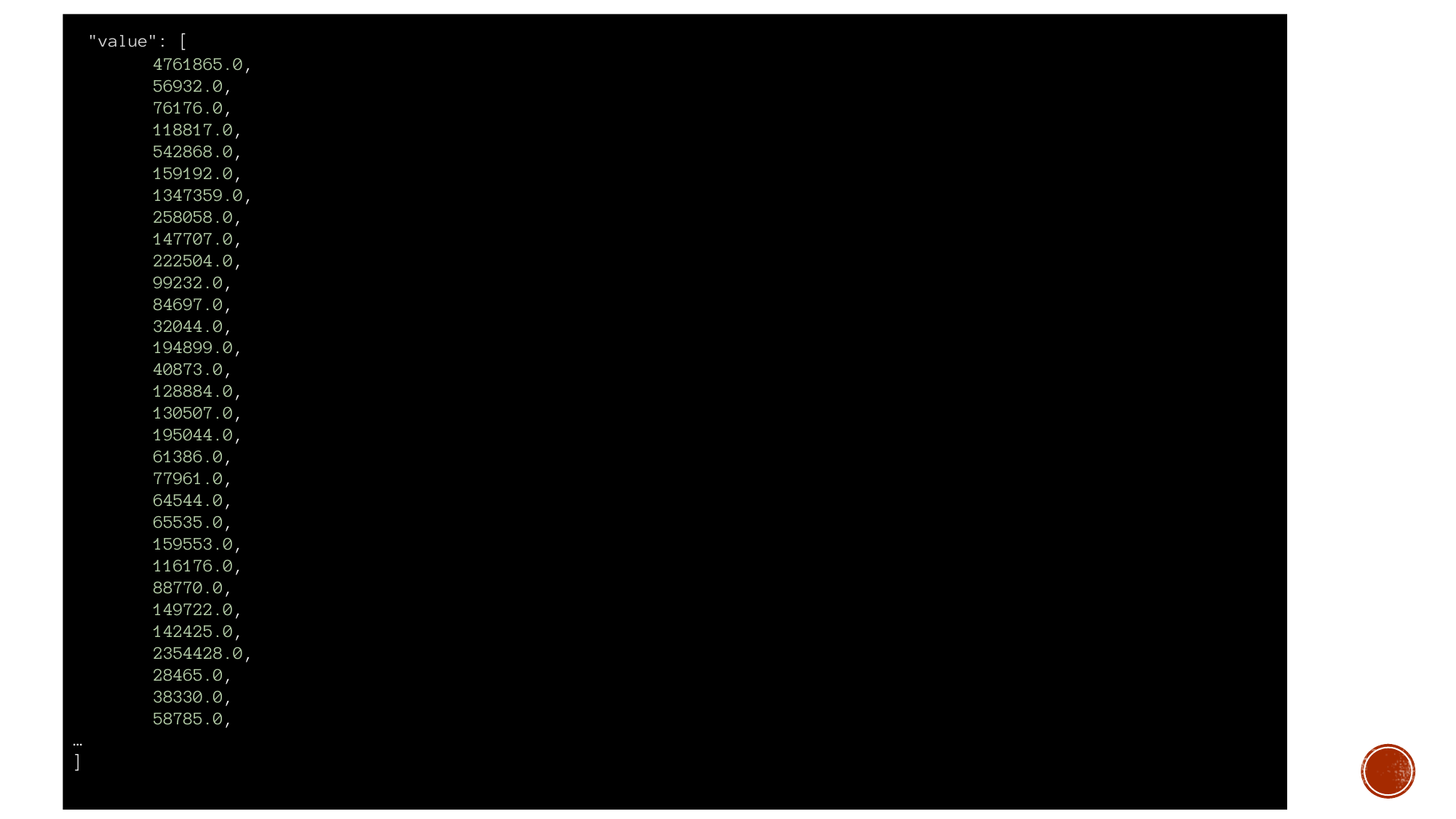

"value": [
        4761865.0,
        56932.0,
        76176.0,
        118817.0,
        542868.0,
        159192.0,
        1347359.0,
        258058.0,
        147707.0,
        222504.0,
        99232.0,
        84697.0,
        32044.0,
        194899.0,
        40873.0,
        128884.0,
        130507.0,
        195044.0,
        61386.0,
        77961.0,
        64544.0,
        65535.0,
        159553.0,
        116176.0,
        88770.0,
        149722.0,
        142425.0,
        2354428.0,
        28465.0,
        38330.0,
        58785.0,
…
]